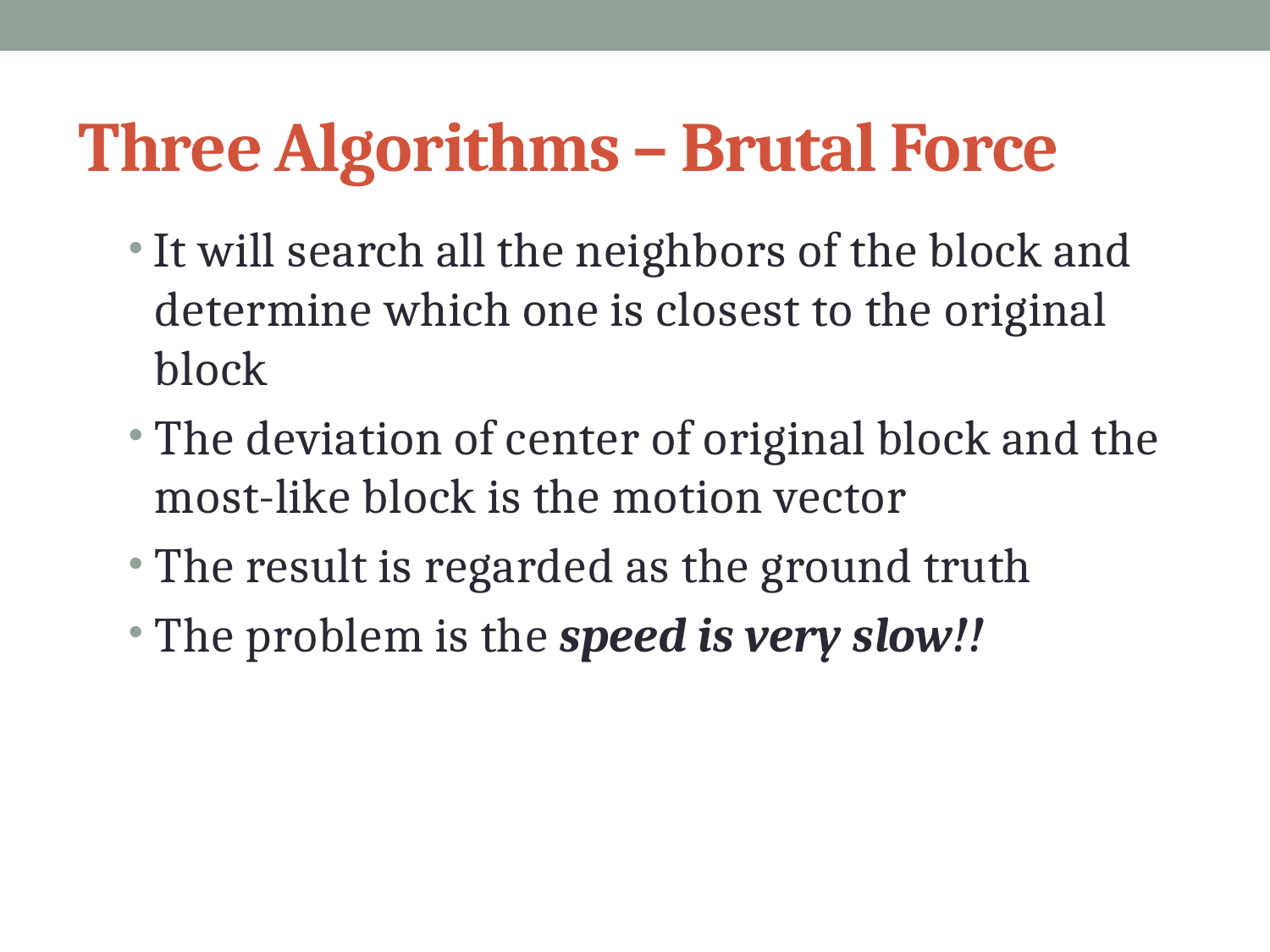

# Three Algorithms – Brutal Force
It will search all the neighbors of the block and determine which one is closest to the original block
The deviation of center of original block and the most-like block is the motion vector
The result is regarded as the ground truth
The problem is the speed is very slow!!